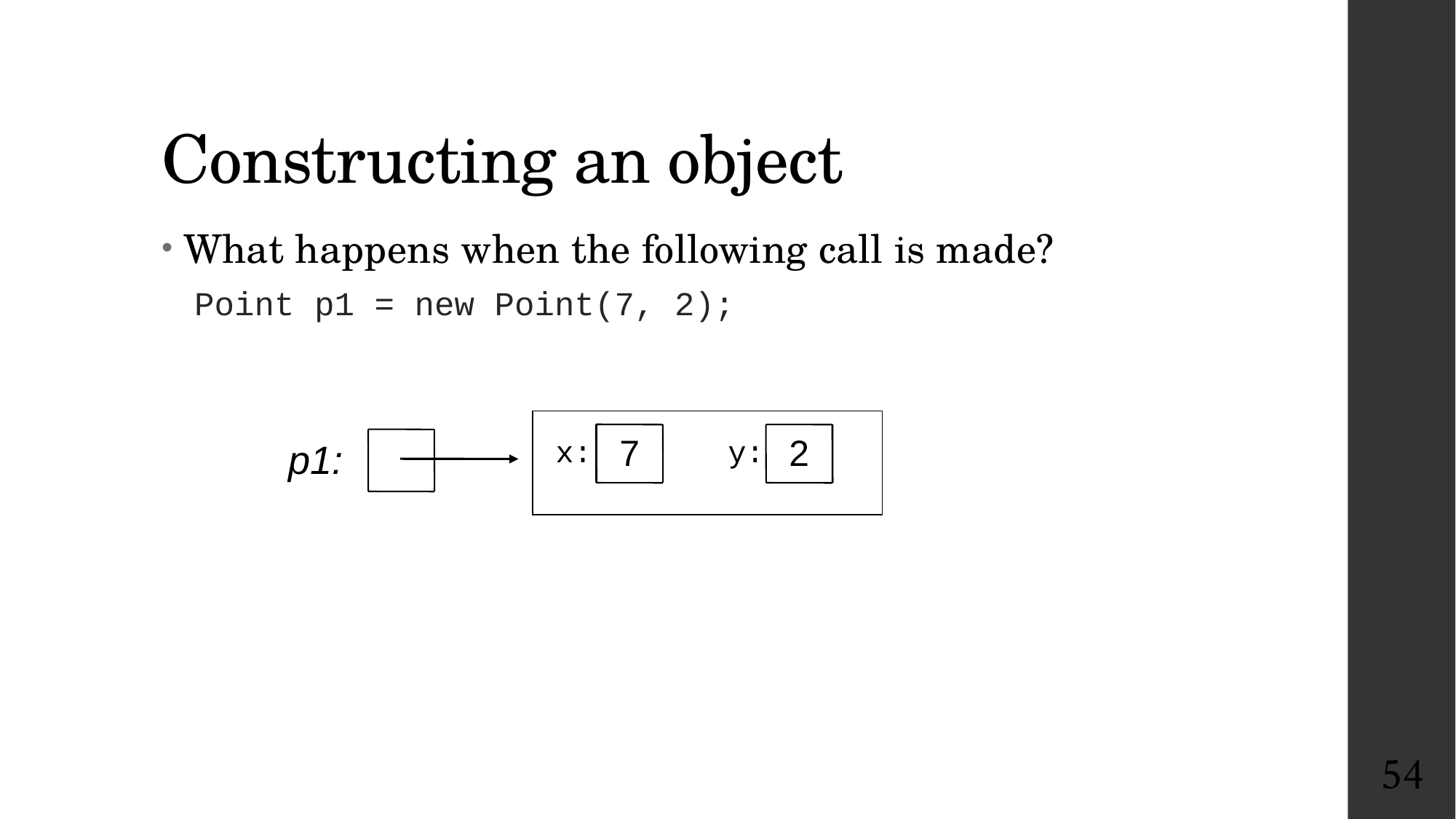

# Constructing an object
What happens when the following call is made?
Point p1 = new Point(7, 2);

x:
  y:
7

2

p1:

54